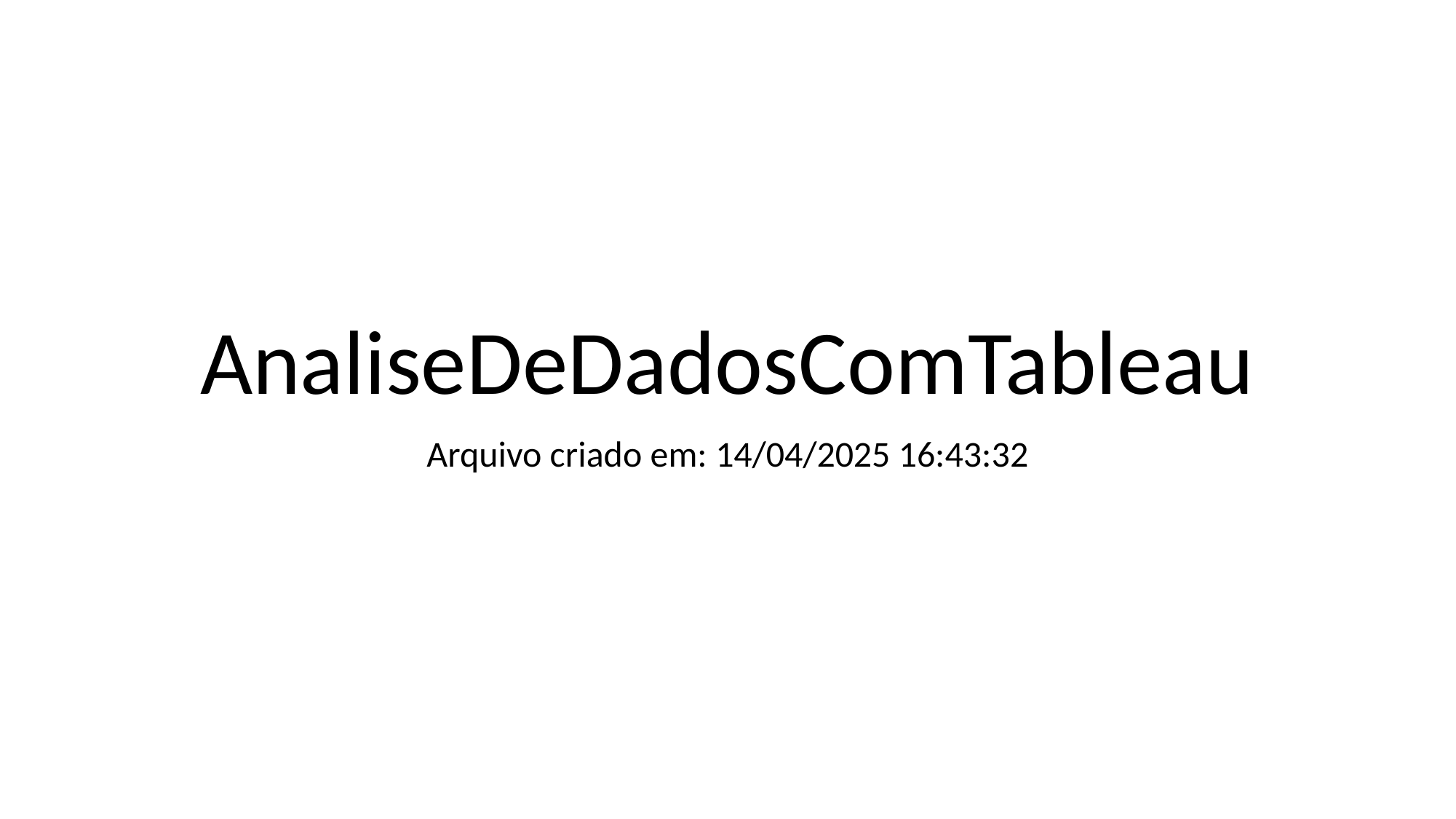

# AnaliseDeDadosComTableau
Arquivo criado em: 14/04/2025 16:43:32